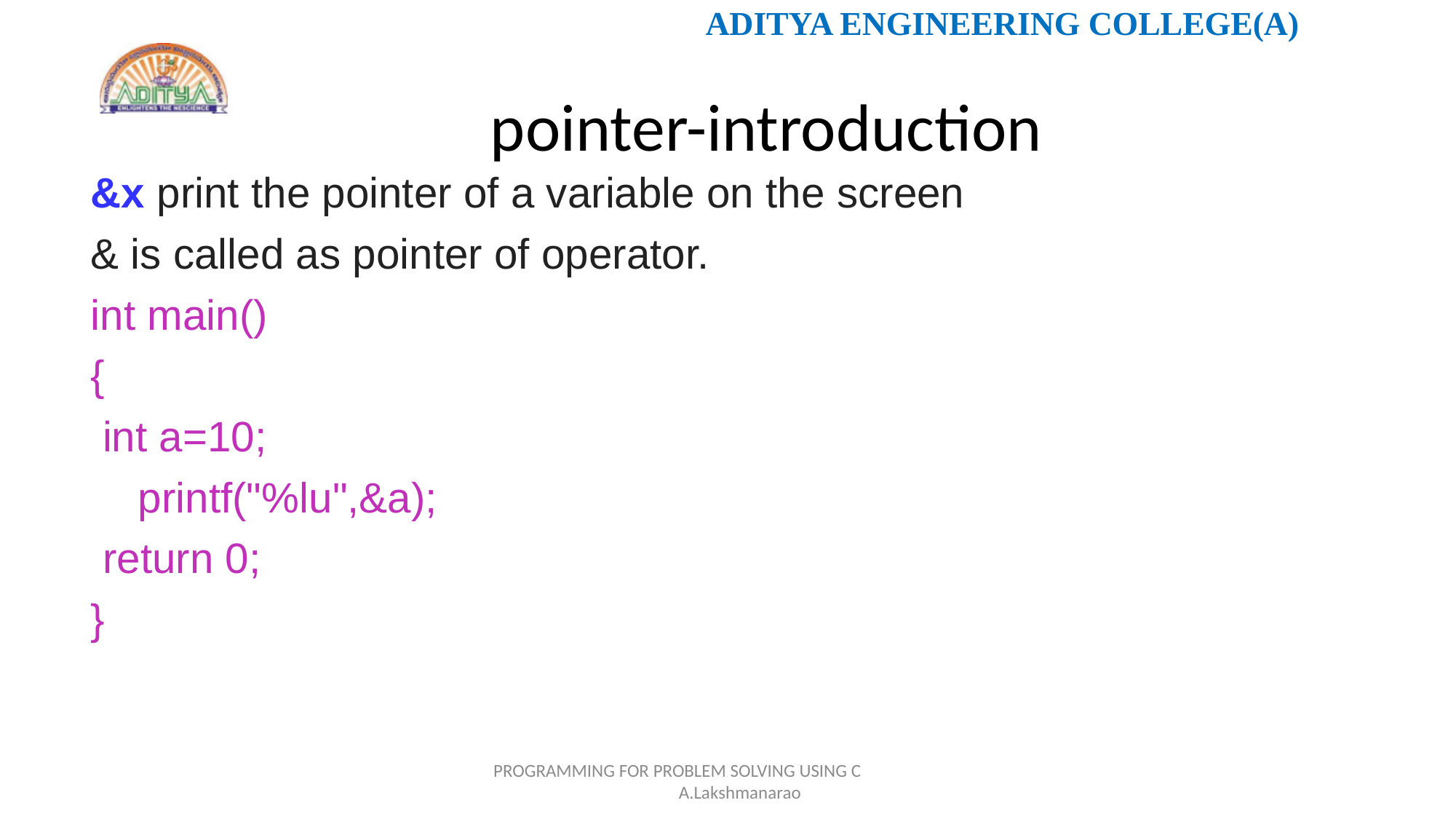

# pointer-introduction
&x print the pointer of a variable on the screen
& is called as pointer of operator.
int main()
{
 int a=10;
    printf("%lu",&a);
 return 0;
}

PROGRAMMING FOR PROBLEM SOLVING USING C                               A.Lakshmanarao